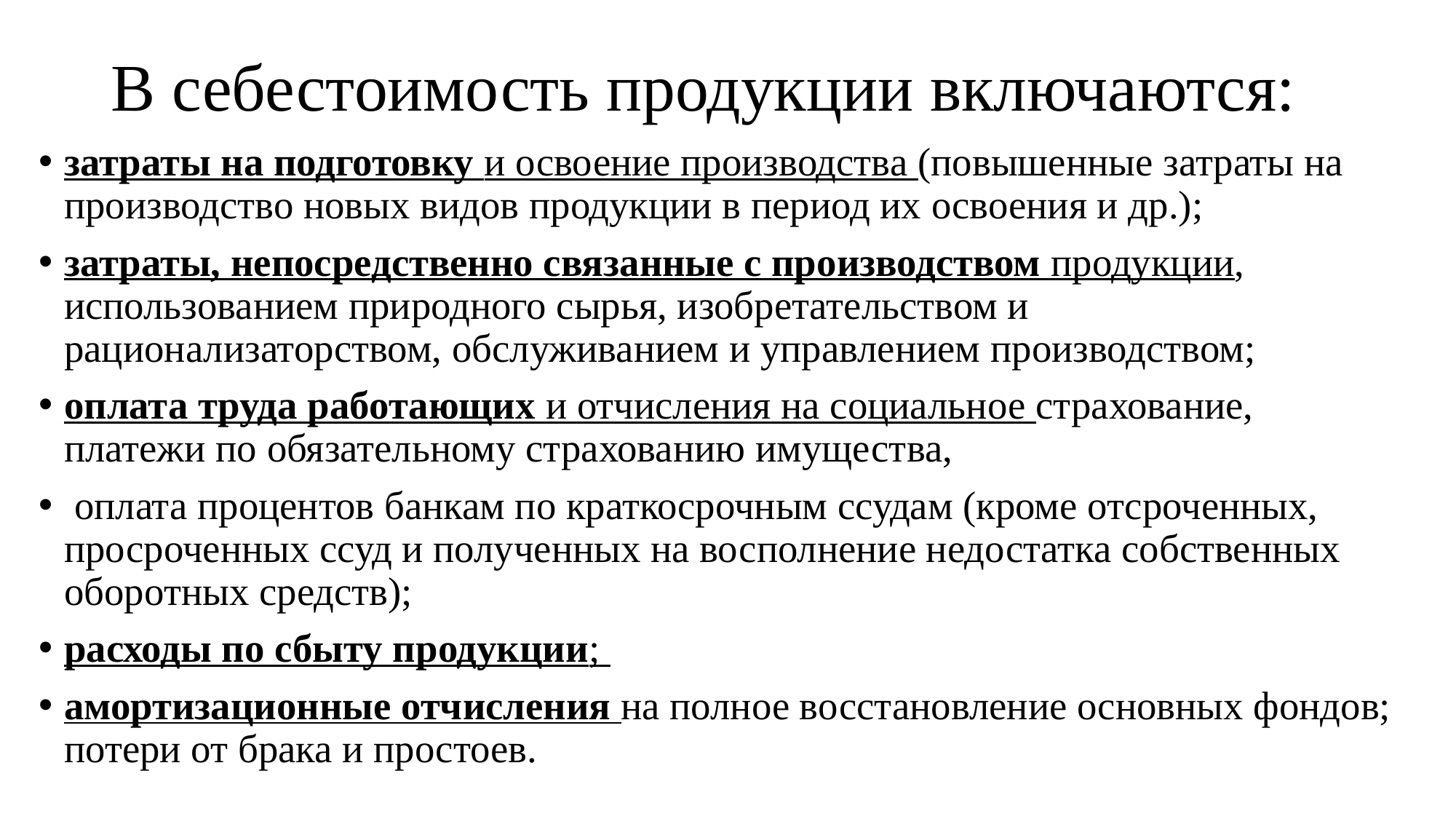

# В себестоимость продукции включаются:
затраты на подготовку и освоение производства (повышенные затраты на производство новых видов продукции в период их освоения и др.);
затраты, непосредственно связанные с производством продукции, использованием природного сырья, изобретательством и рационализаторством, обслуживанием и управлением производством;
оплата труда работающих и отчисления на социальное страхование, платежи по обязательному страхованию имущества,
 оплата процентов банкам по краткосрочным ссудам (кроме отсроченных, просроченных ссуд и полученных на восполнение недостатка собственных оборотных средств);
расходы по сбыту продукции;
амортизационные отчисления на полное восстановление основных фондов; потери от брака и простоев.